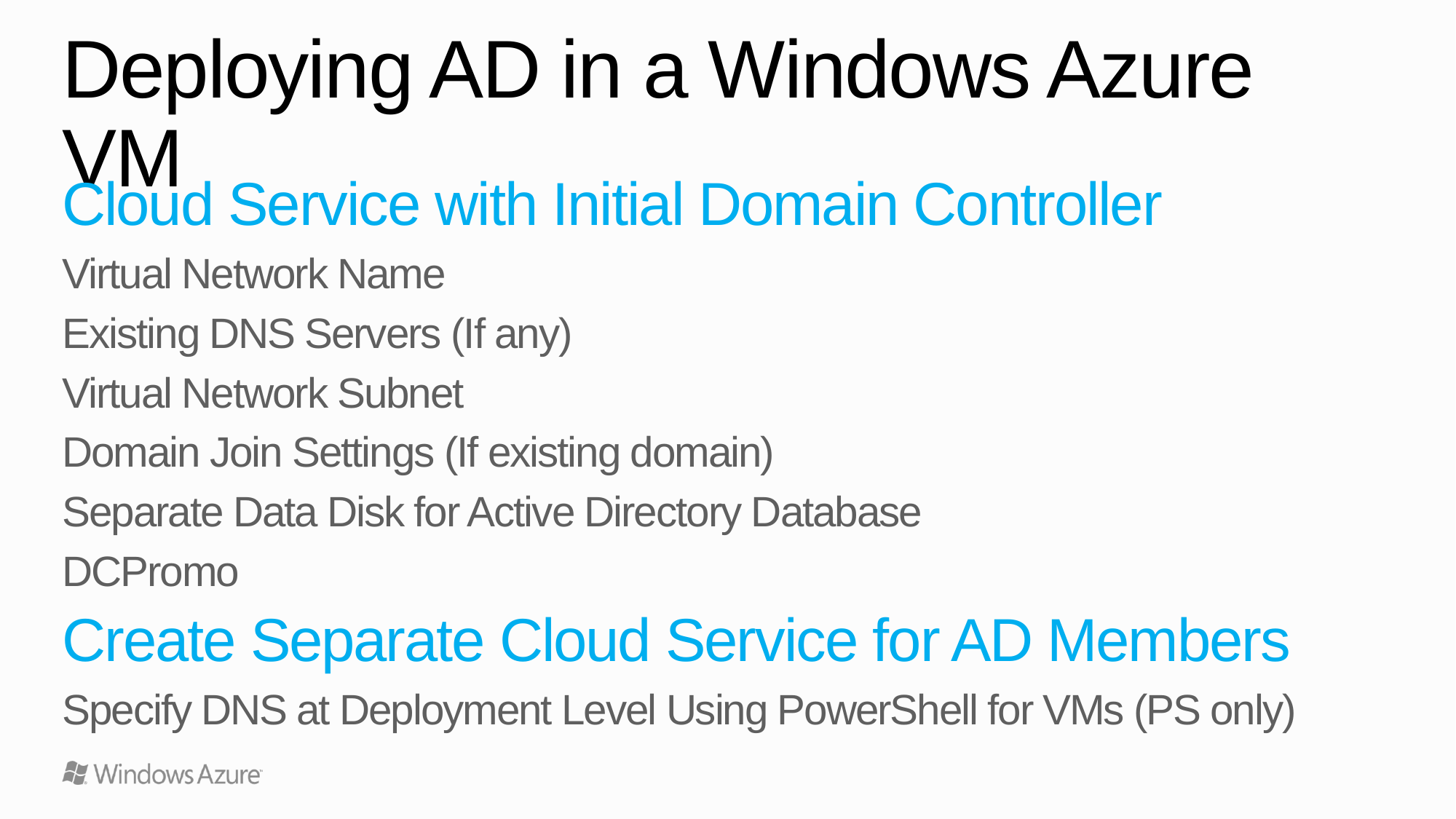

# Deploying AD in a Windows Azure VM
Cloud Service with Initial Domain Controller
Virtual Network Name
Existing DNS Servers (If any)
Virtual Network Subnet
Domain Join Settings (If existing domain)
Separate Data Disk for Active Directory Database
DCPromo
Create Separate Cloud Service for AD Members
Specify DNS at Deployment Level Using PowerShell for VMs (PS only)